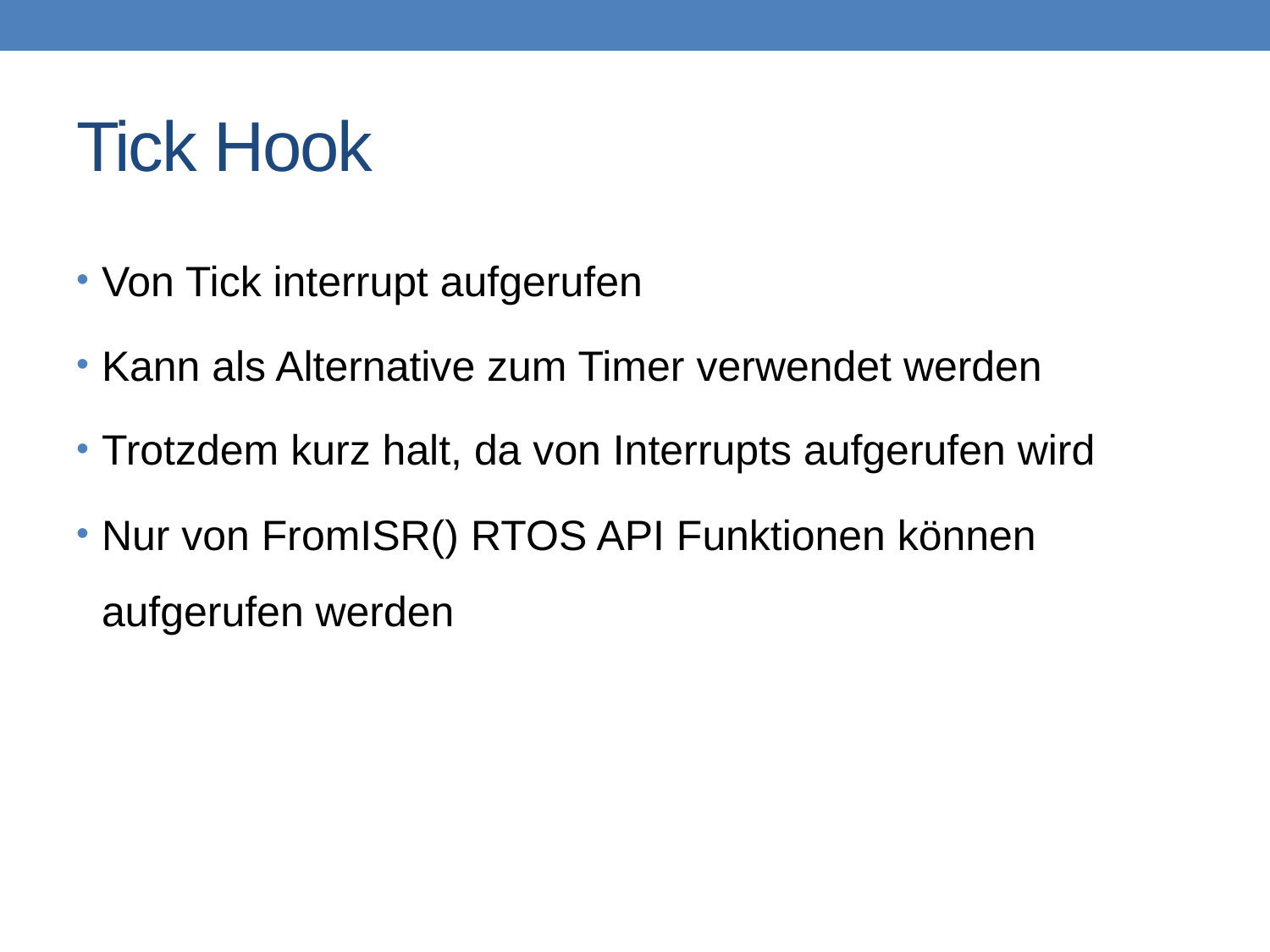

# Tick Hook
Von Tick interrupt aufgerufen
Kann als Alternative zum Timer verwendet werden
Trotzdem kurz halt, da von Interrupts aufgerufen wird
Nur von FromISR() RTOS API Funktionen können aufgerufen werden